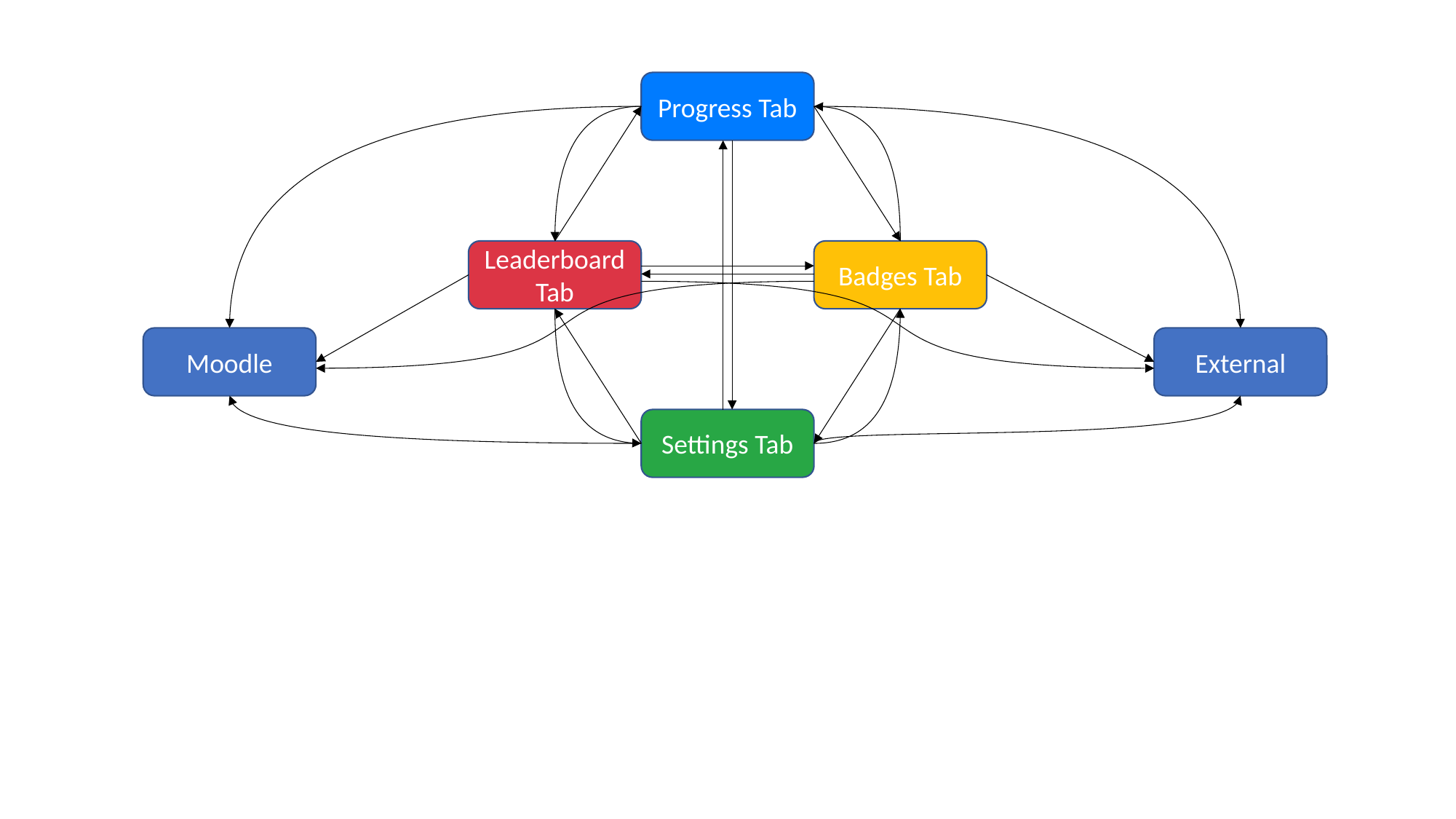

Progress Tab
Badges Tab
Leaderboard Tab
External
Moodle
Settings Tab